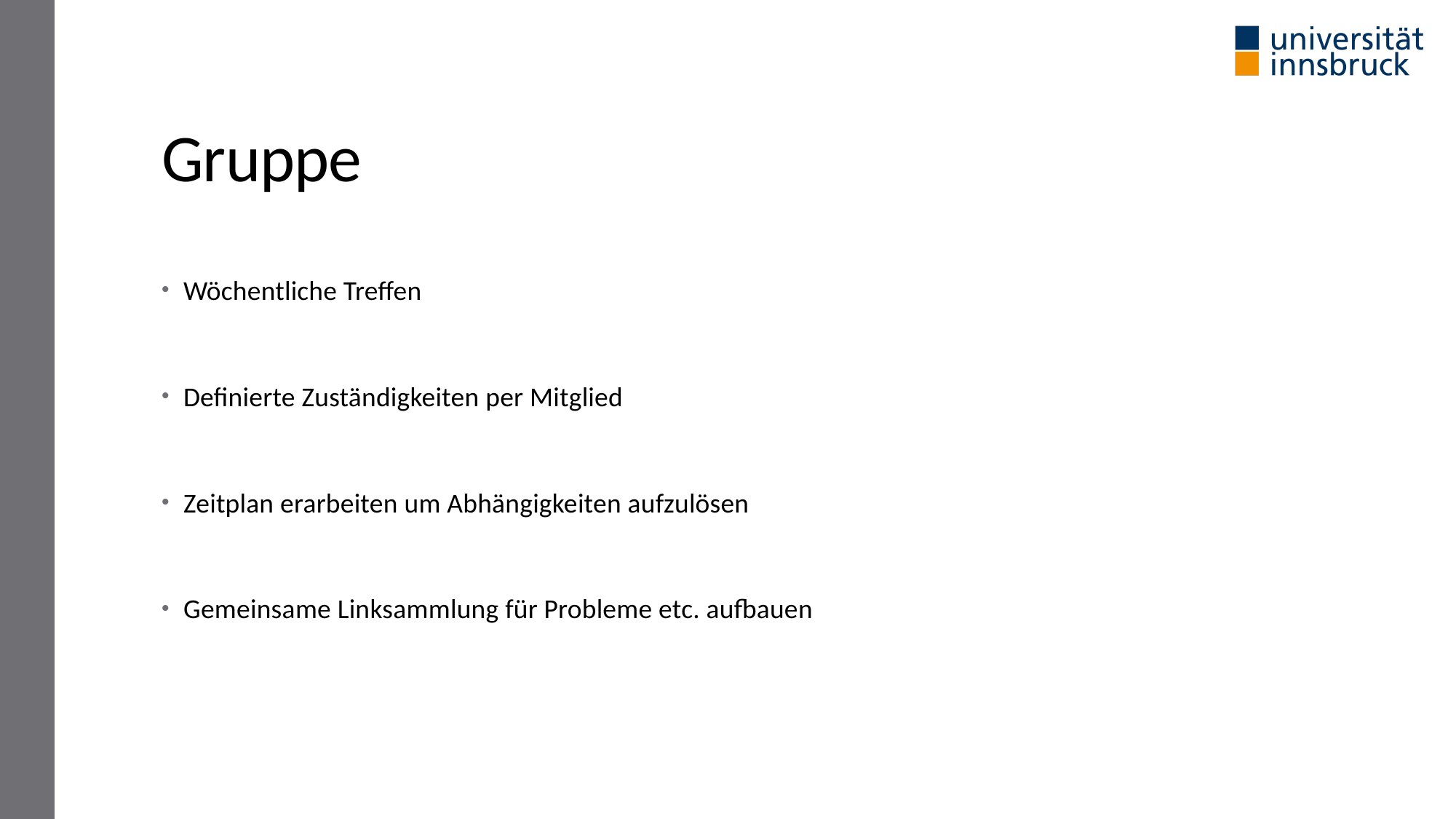

# Gruppe
Wöchentliche Treffen
Definierte Zuständigkeiten per Mitglied
Zeitplan erarbeiten um Abhängigkeiten aufzulösen
Gemeinsame Linksammlung für Probleme etc. aufbauen